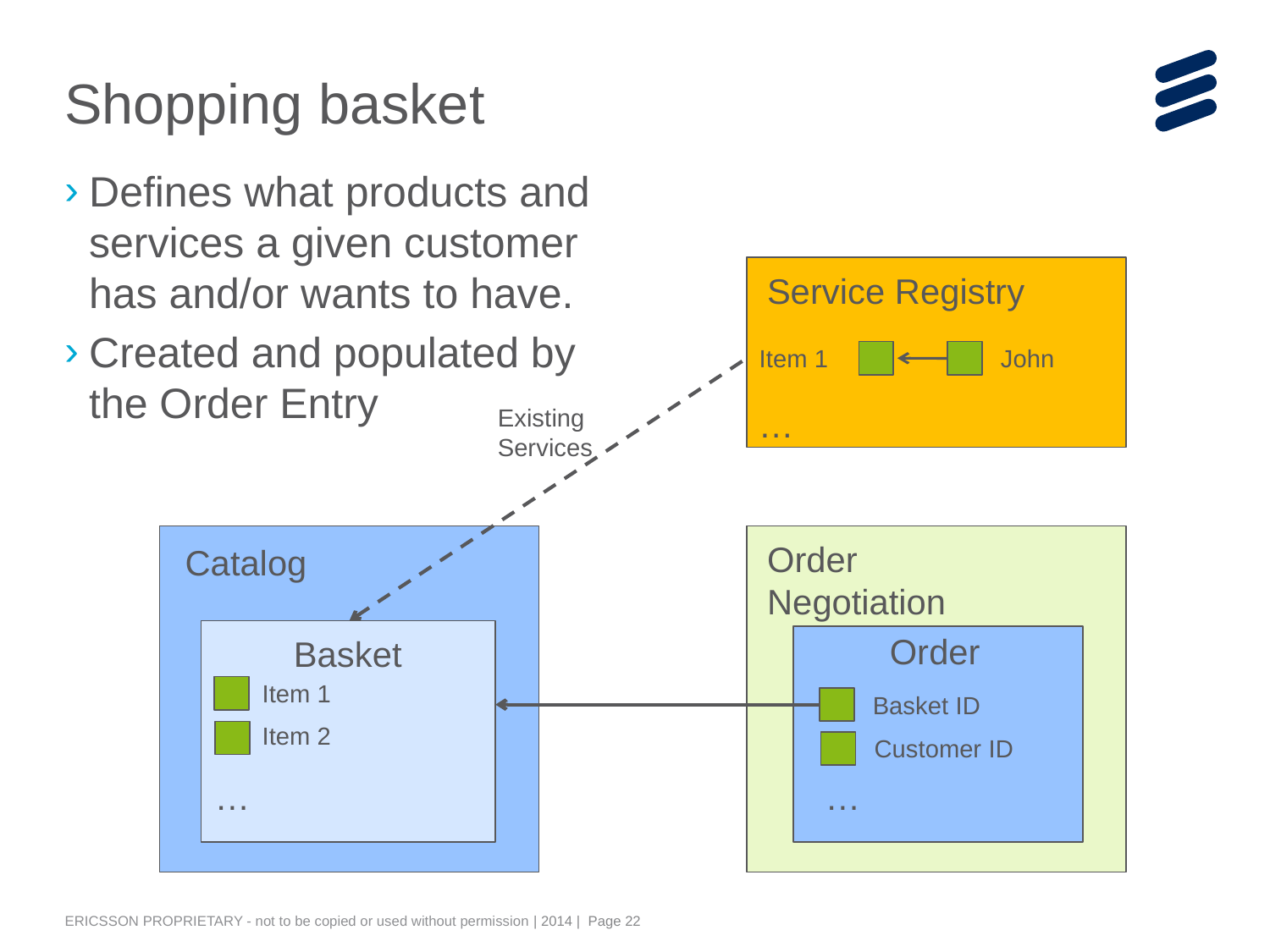

# Shopping basket
Defines what products and services a given customer has and/or wants to have.
Created and populated by the Order Entry

Service Registry
John
Item 1

…
Existing Services

Order Negotiation
Catalog

Order
Basket

Item 1

Basket ID

Item 2

Customer ID

…
…